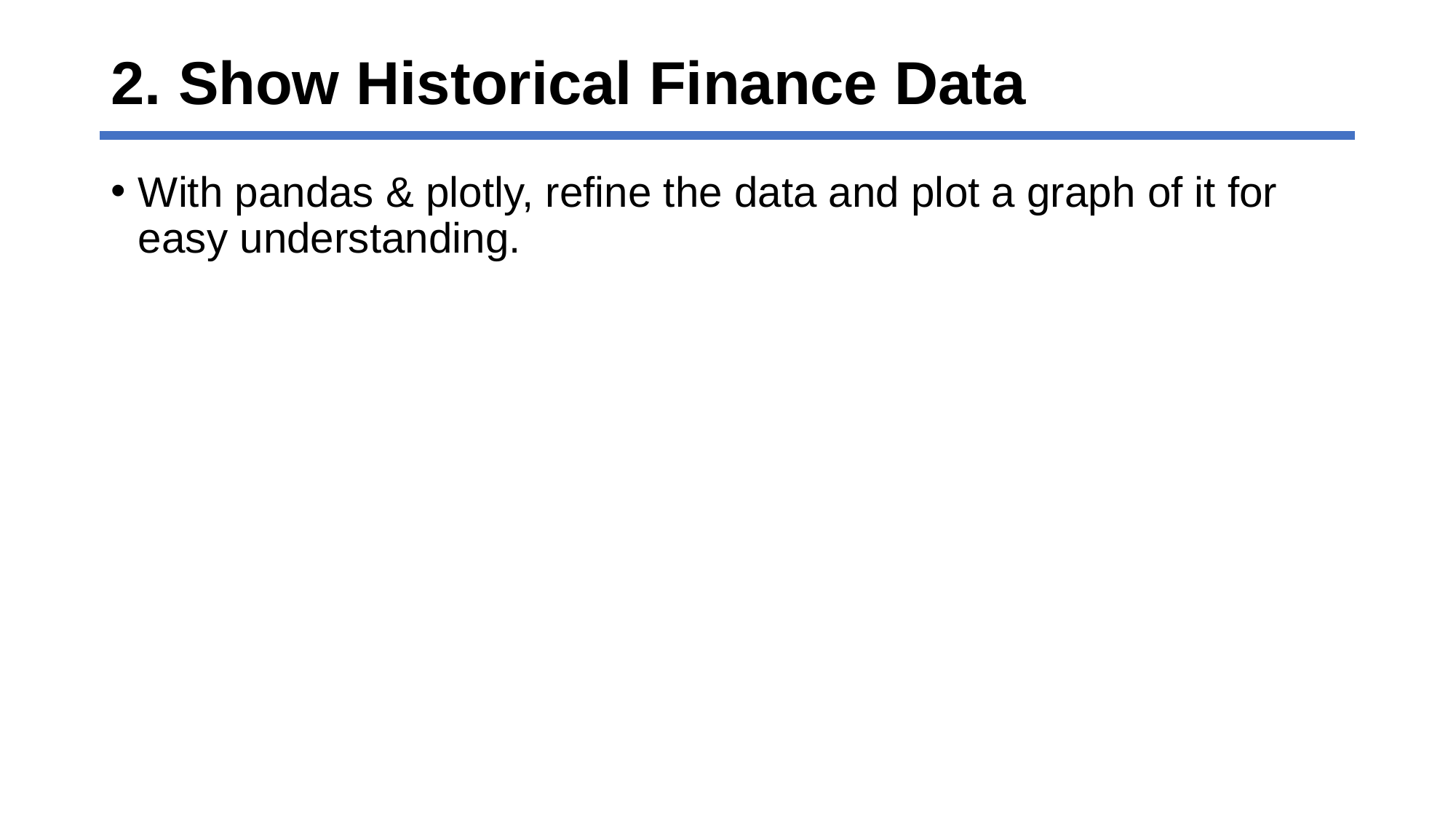

# 2. Show Historical Finance Data
With pandas & plotly, refine the data and plot a graph of it for easy understanding.